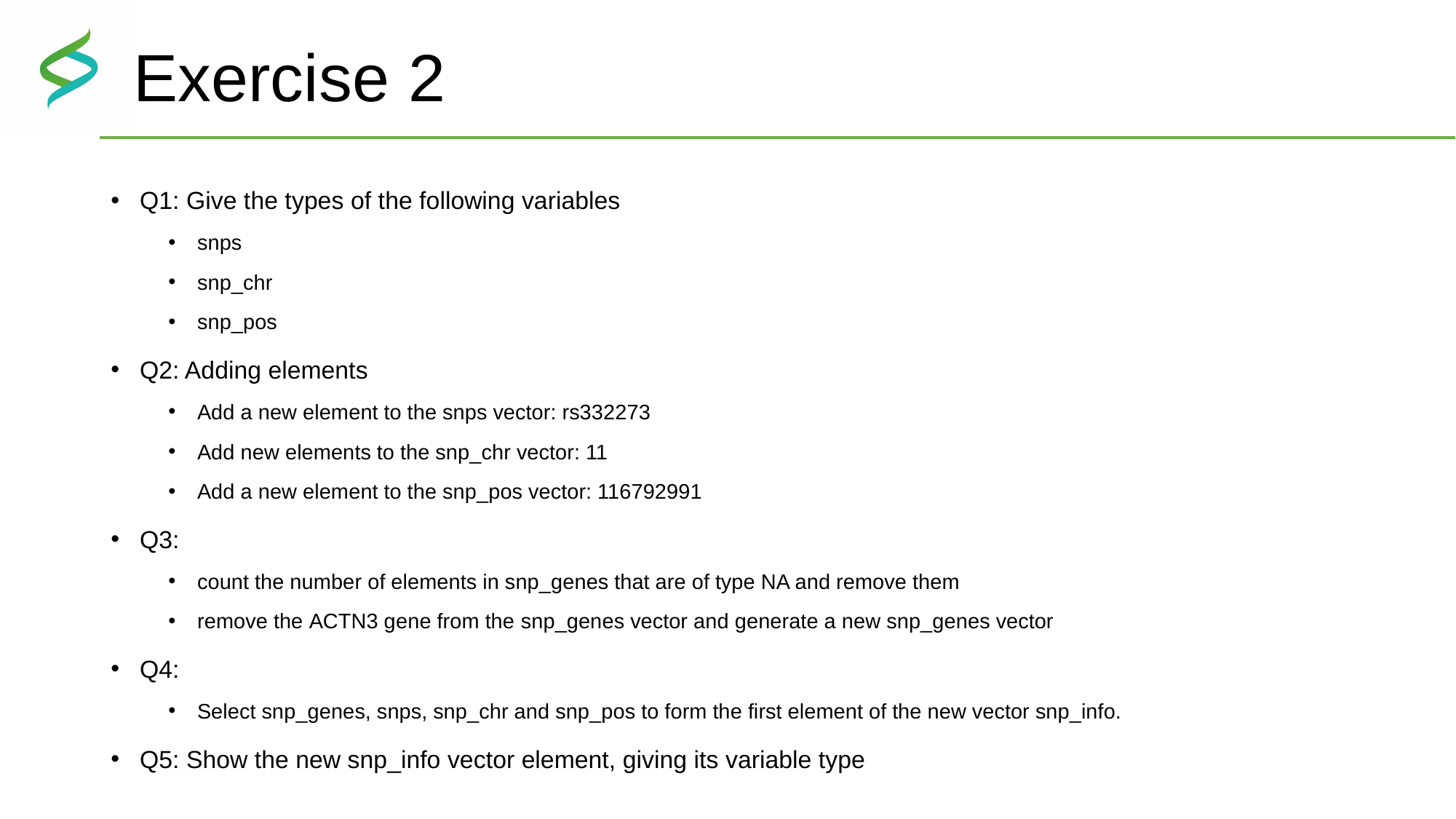

# Exercise 2
Q1: Give the types of the following variables
snps
snp_chr
snp_pos
Q2: Adding elements
Add a new element to the snps vector: rs332273
Add new elements to the snp_chr vector: 11
Add a new element to the snp_pos vector: 116792991
Q3:
count the number of elements in snp_genes that are of type NA and remove them
remove the ACTN3 gene from the snp_genes vector and generate a new snp_genes vector
Q4:
Select snp_genes, snps, snp_chr and snp_pos to form the first element of the new vector snp_info.
Q5: Show the new snp_info vector element, giving its variable type